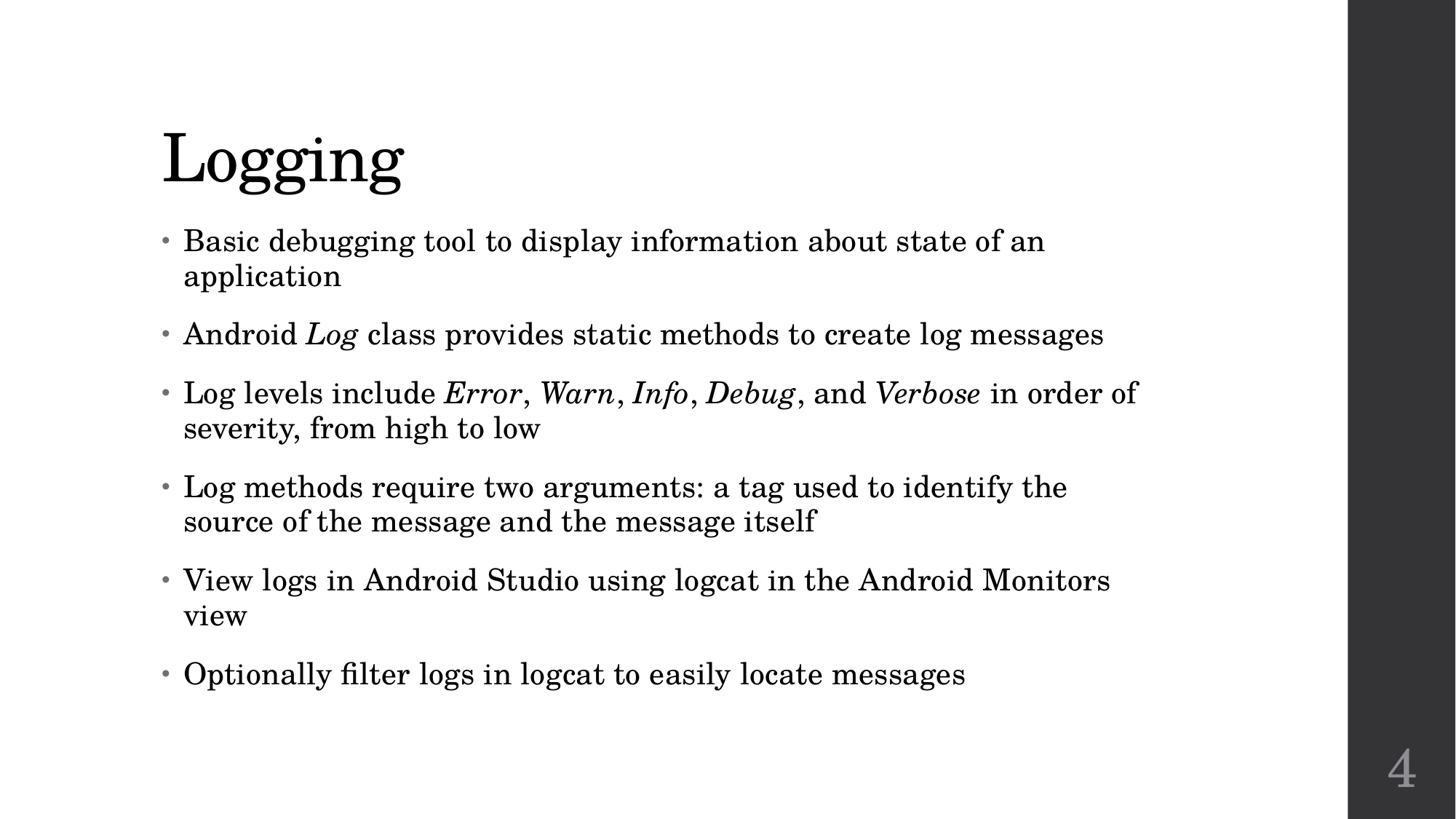

# Logging
Basic debugging tool to display information about state of an application
Android Log class provides static methods to create log messages
Log levels include Error, Warn, Info, Debug, and Verbose in order of severity, from high to low
Log methods require two arguments: a tag used to identify the source of the message and the message itself
View logs in Android Studio using logcat in the Android Monitors view
Optionally filter logs in logcat to easily locate messages
4